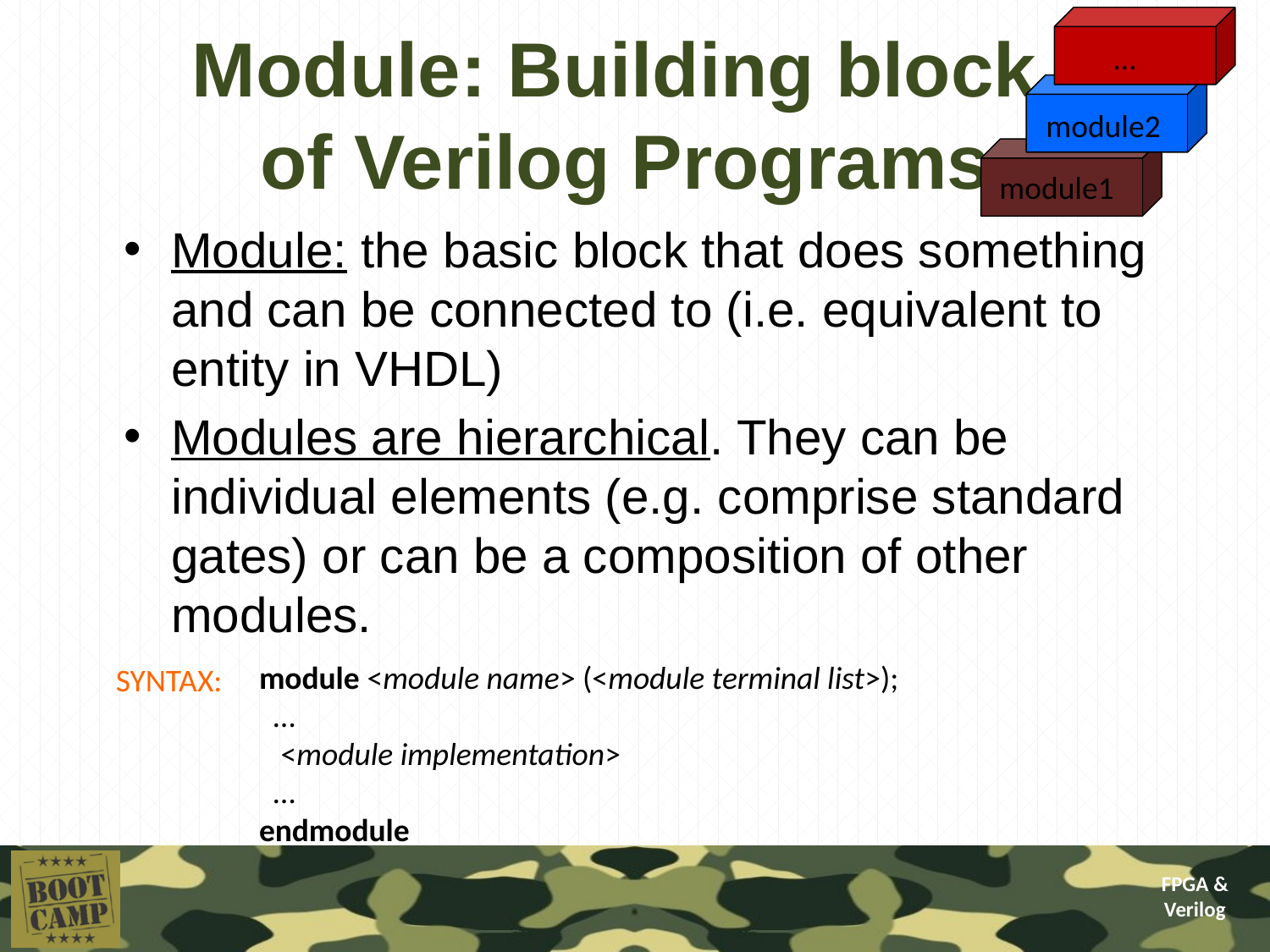

…

module2

module1
# Module: Building block of Verilog Programs
Module: the basic block that does something and can be connected to (i.e. equivalent to entity in VHDL)
Modules are hierarchical. They can be individual elements (e.g. comprise standard gates) or can be a composition of other modules.

module <module name> (<module terminal list>);
  …
   <module implementation>
  …
endmodule
SYNTAX: